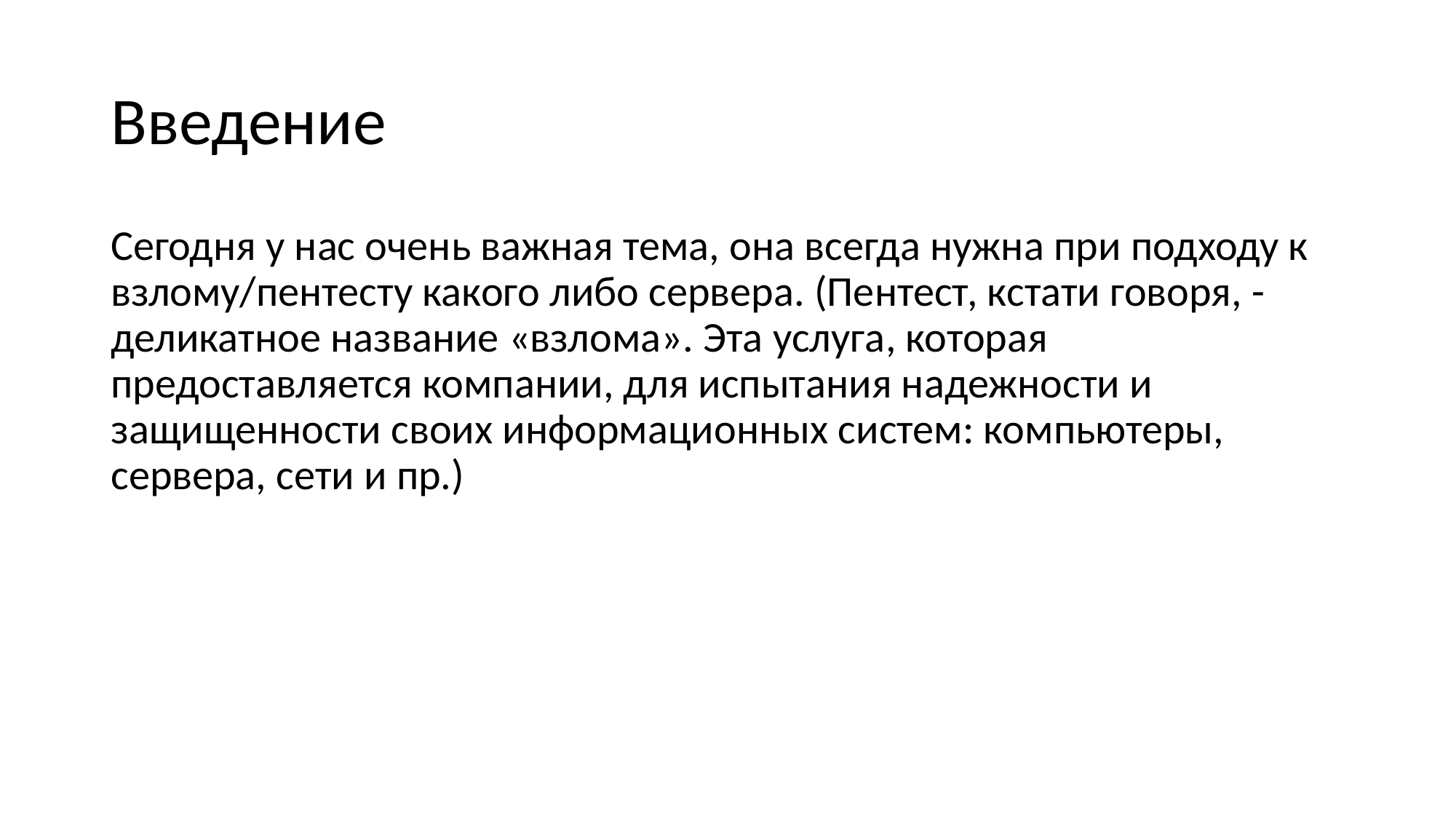

# Введение
Сегодня у нас очень важная тема, она всегда нужна при подходу к взлому/пентесту какого либо сервера. (Пентест, кстати говоря, - деликатное название «взлома». Эта услуга, которая предоставляется компании, для испытания надежности и защищенности своих информационных систем: компьютеры, сервера, сети и пр.)